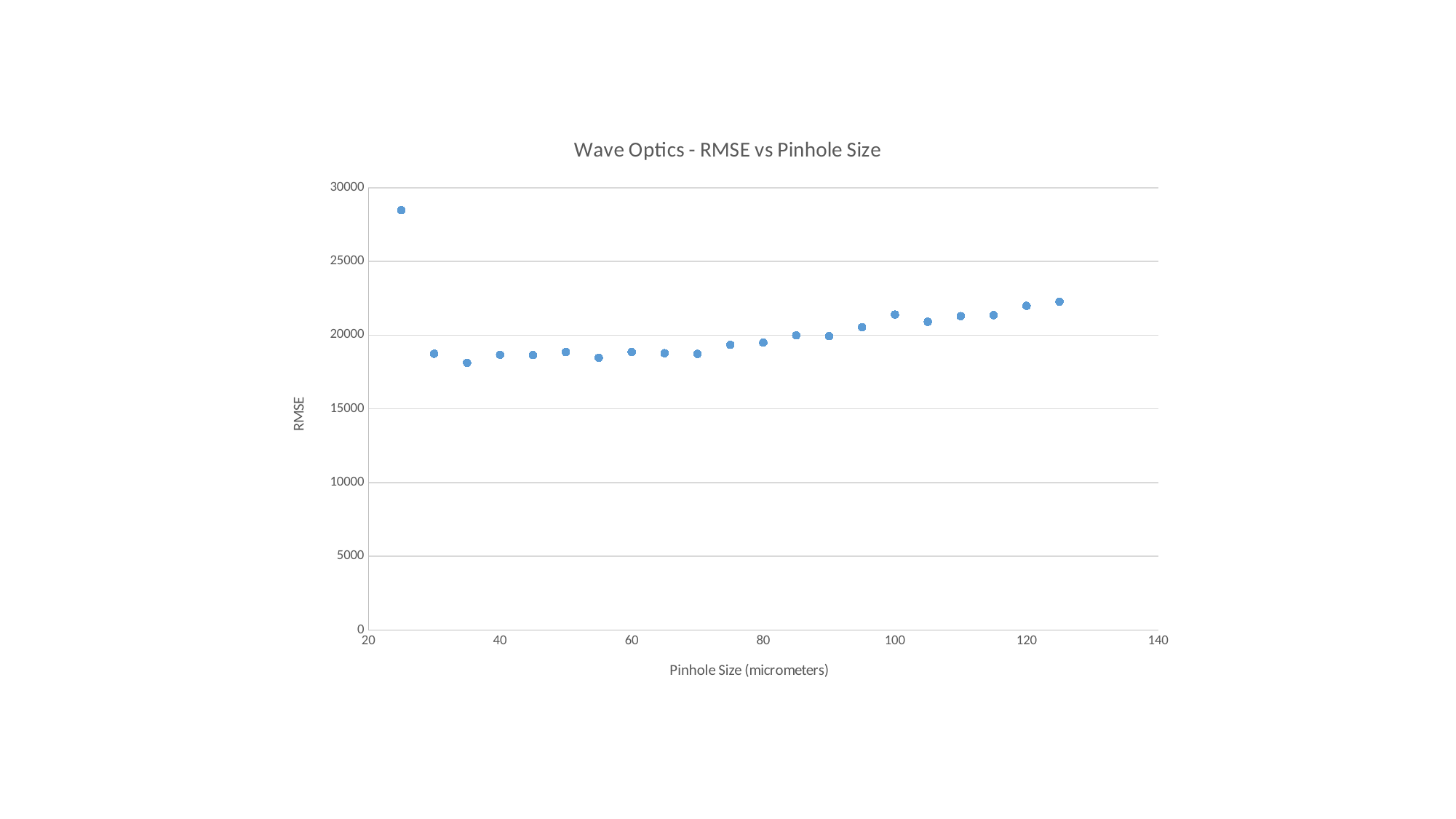

### Chart: Wave Optics - RMSE vs Pinhole Size

| Category |  |
|---|---|